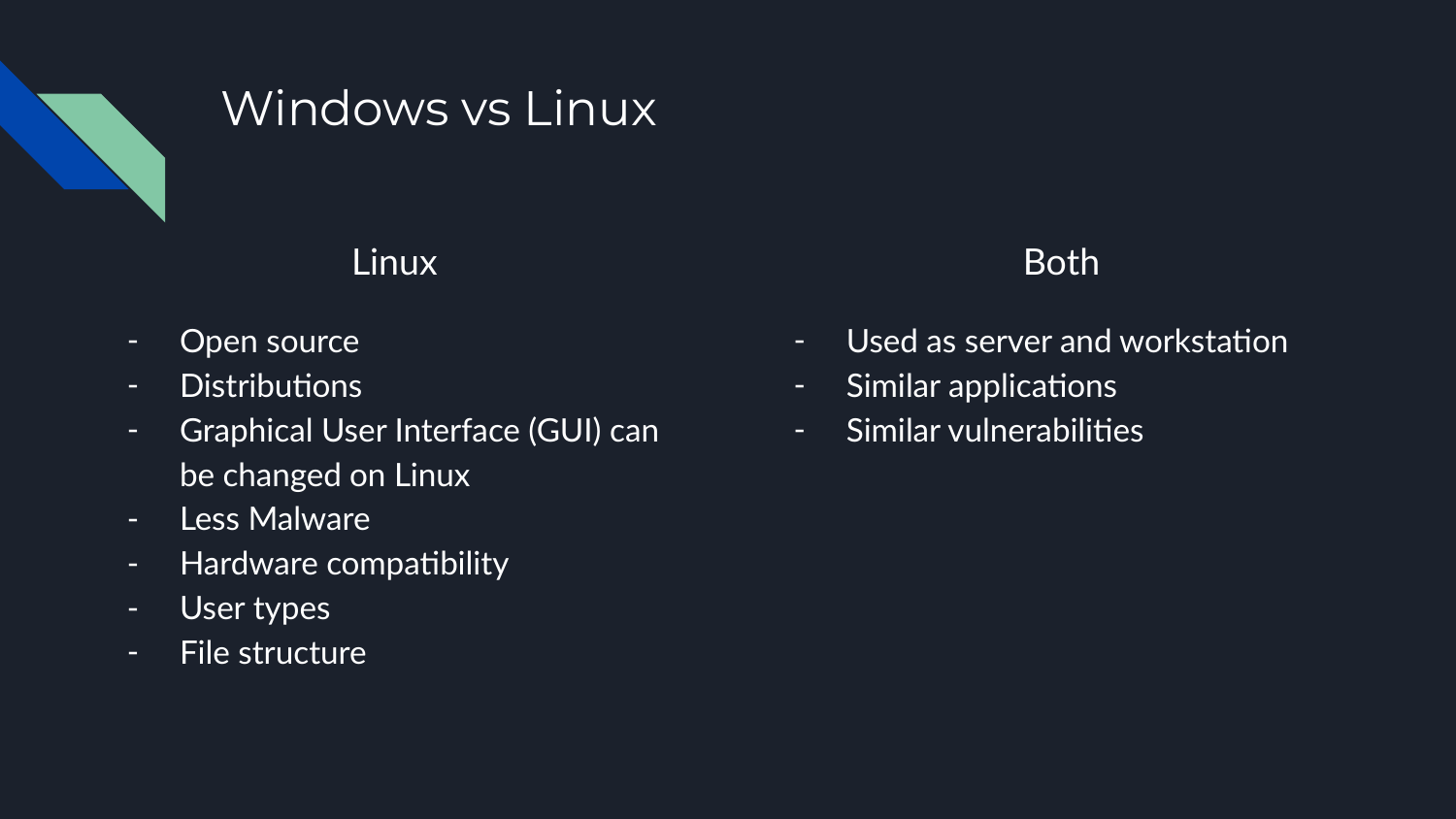

# Windows vs Linux
Linux
Open source
Distributions
Graphical User Interface (GUI) can be changed on Linux
Less Malware
Hardware compatibility
User types
File structure
Both
Used as server and workstation
Similar applications
Similar vulnerabilities